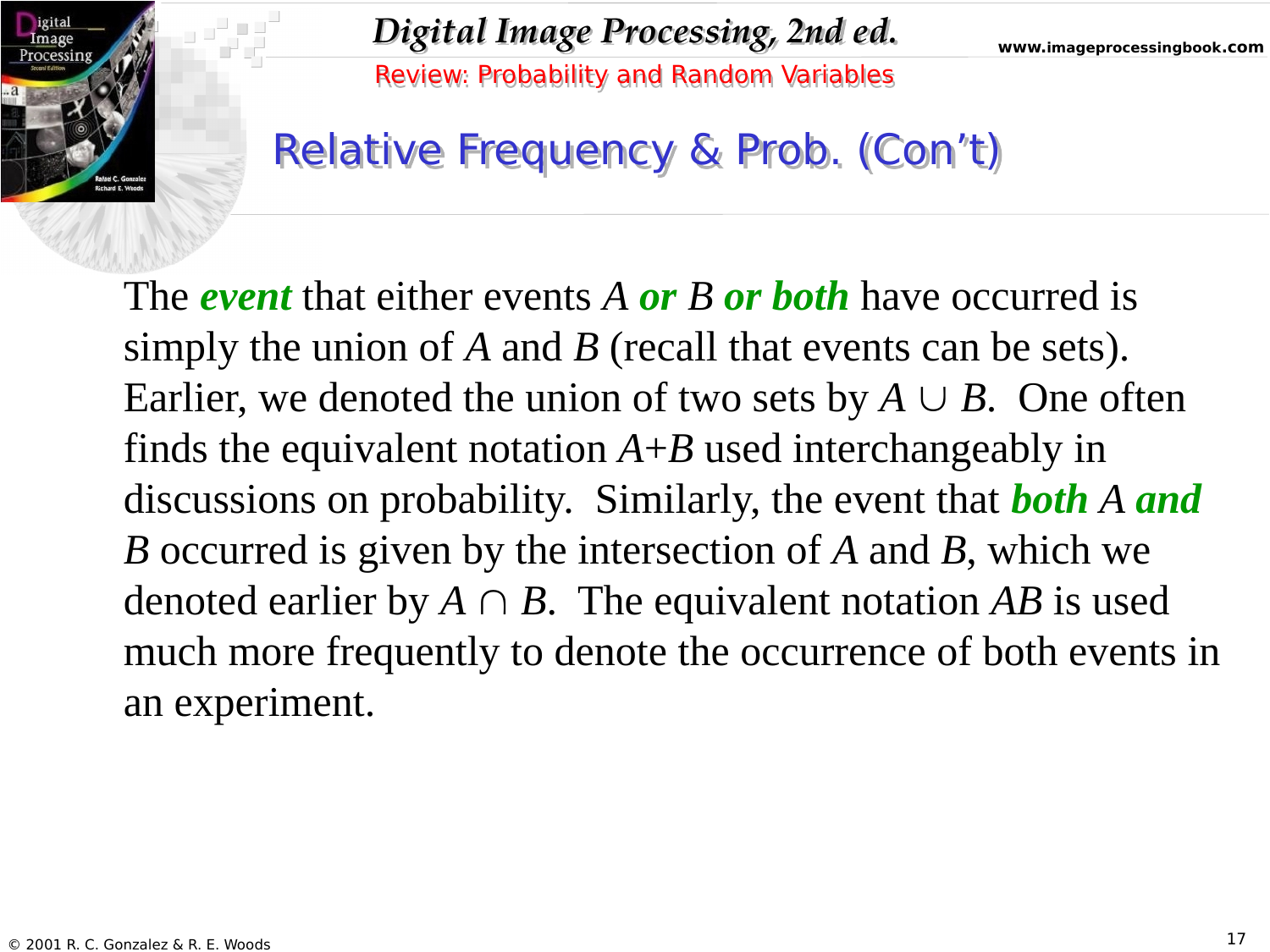

Review: Probability and Random Variables
Relative Frequency & Prob. (Con’t)
The event that either events A or B or both have occurred is simply the union of A and B (recall that events can be sets).  Earlier, we denoted the union of two sets by A ∪ B.  One often finds the equivalent notation A+B used interchangeably in discussions on probability.  Similarly, the event that both A and B occurred is given by the intersection of A and B, which we denoted earlier by A ∩ B.  The equivalent notation AB is used much more frequently to denote the occurrence of both events in an experiment.
17